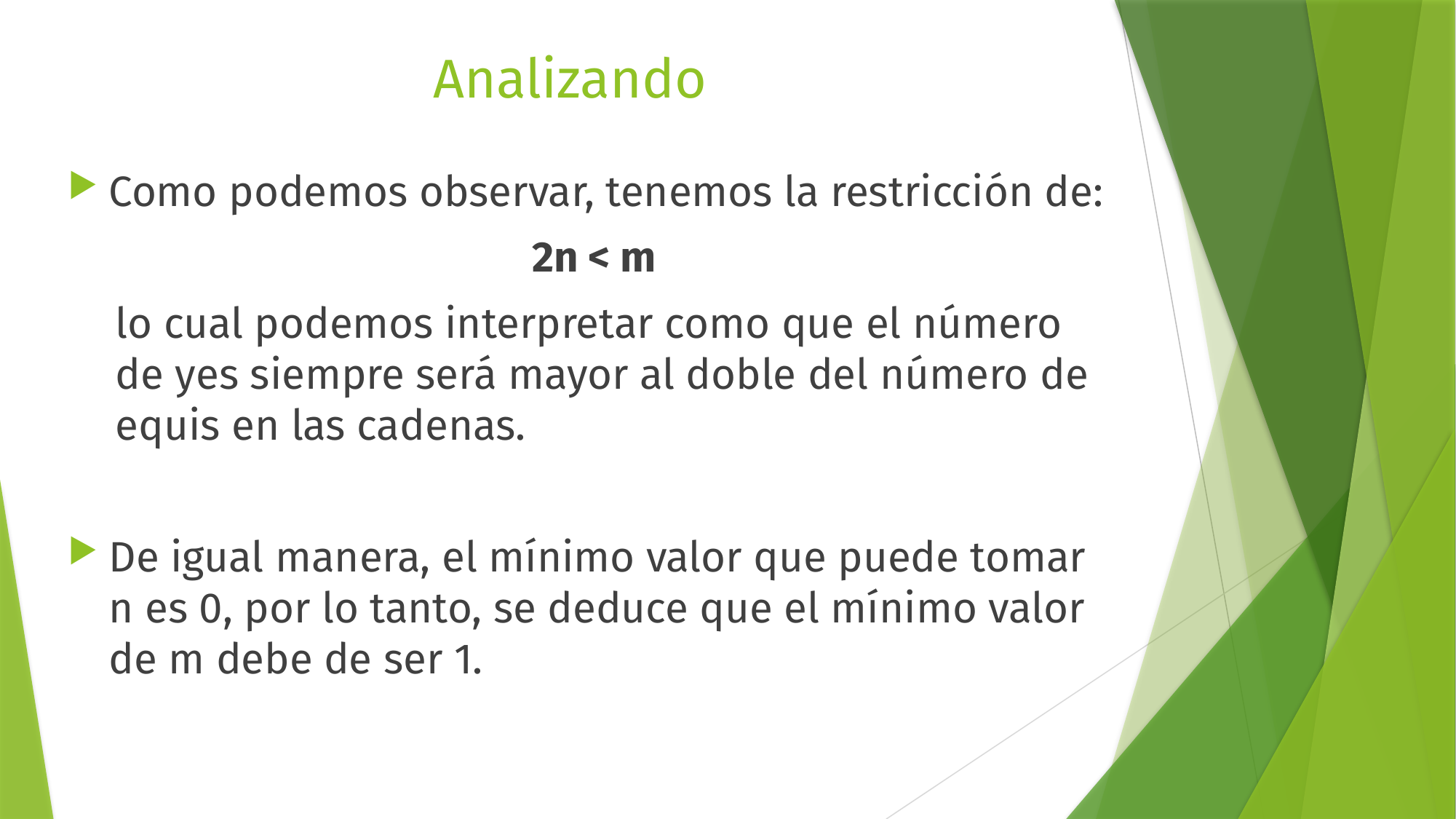

# Analizando
Como podemos observar, tenemos la restricción de:
2n < m
lo cual podemos interpretar como que el número de yes siempre será mayor al doble del número de equis en las cadenas.

De igual manera, el mínimo valor que puede tomar n es 0, por lo tanto, se deduce que el mínimo valor de m debe de ser 1.